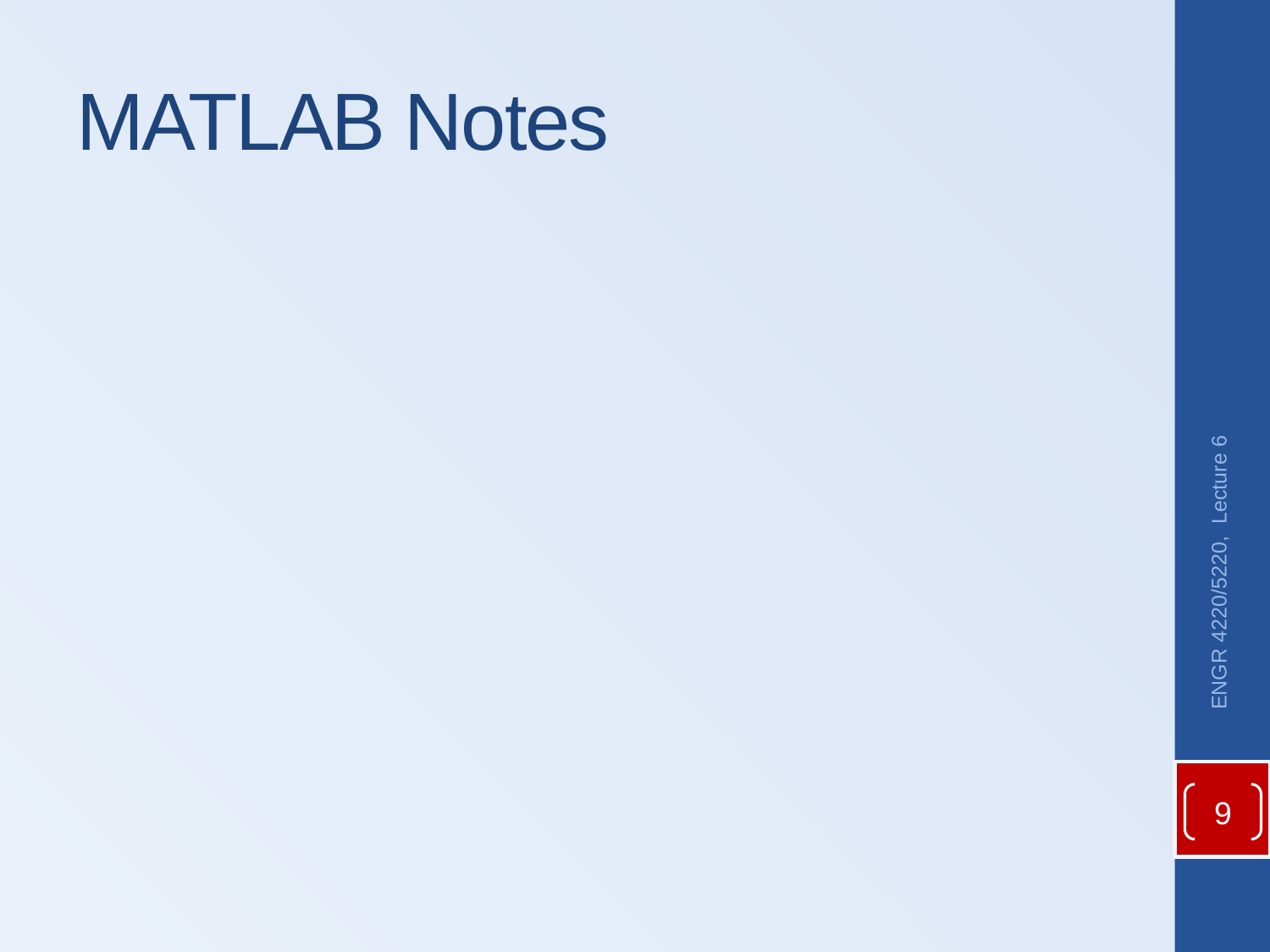

# MATLAB Notes
ENGR 4220/5220,  Lecture 6
9